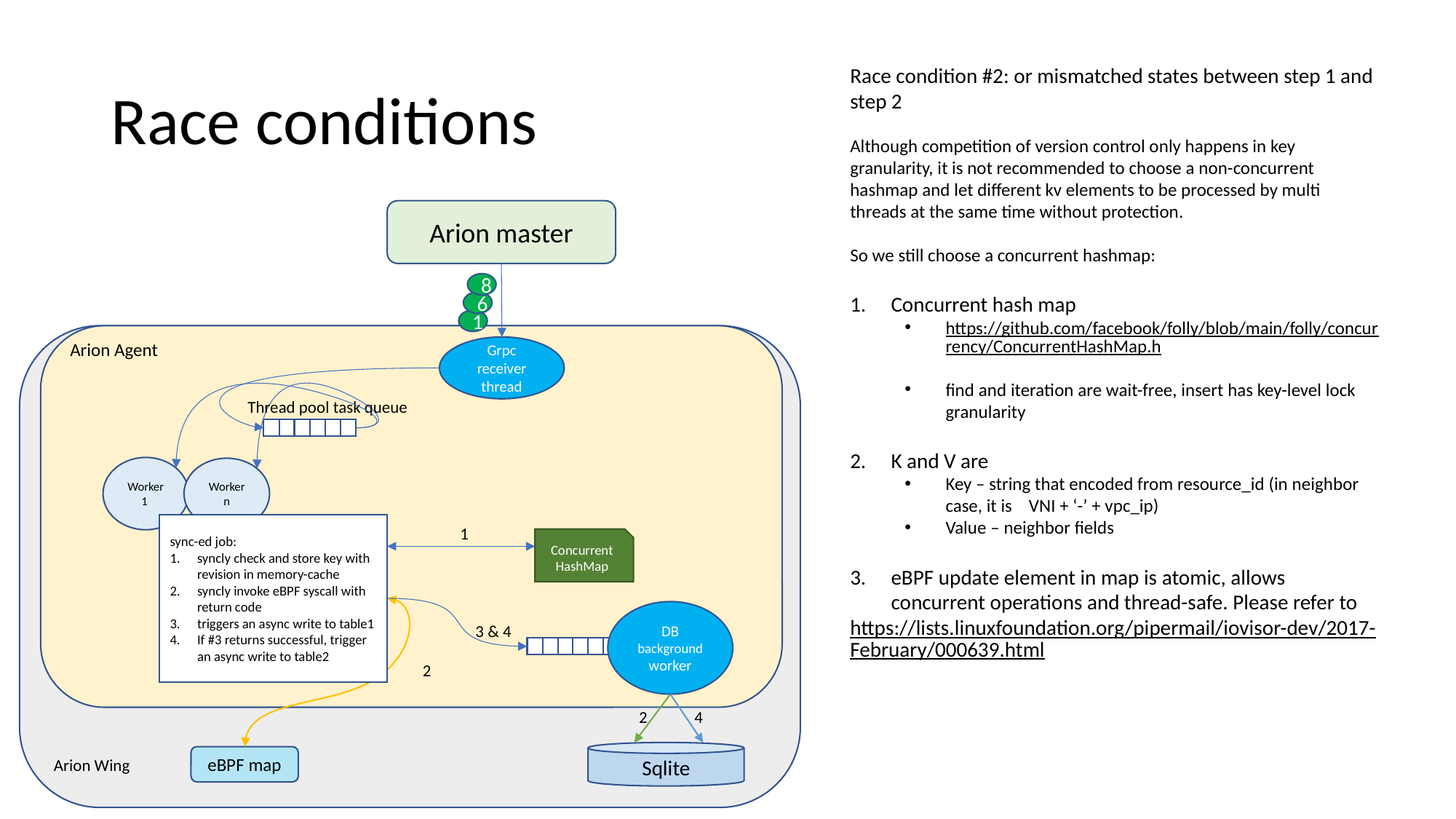

# Race conditions
Race condition #2: or mismatched states between step 1 and step 2

Although competition of version control only happens in key granularity, it is not recommended to choose a non-concurrent hashmap and let different kv elements to be processed by multi threads at the same time without protection.

So we still choose a concurrent hashmap:

Concurrent hash map
https://github.com/facebook/folly/blob/main/folly/concurrency/ConcurrentHashMap.h
find and iteration are wait-free, insert has key-level lock granularity

K and V are
Key – string that encoded from resource_id (in neighbor case, it is    VNI + ‘-’ + vpc_ip)
Value – neighbor fields

eBPF update element in map is atomic, allows concurrent operations and thread-safe. Please refer to
https://lists.linuxfoundation.org/pipermail/iovisor-dev/2017-February/000639.html

Arion master
8
6
1
Arion Agent

Arion Wing
Grpc receiver thread
Thread pool task queue

Worker
1
Worker
n
sync-ed job:
syncly check and store key with revision in memory-cache
syncly invoke eBPF syscall with return code
triggers an async write to table1
If #3 returns successful, trigger an async write to table2
1
Concurrent HashMap
DB background
worker
3 & 4

2
4
2
Sqlite
eBPF map